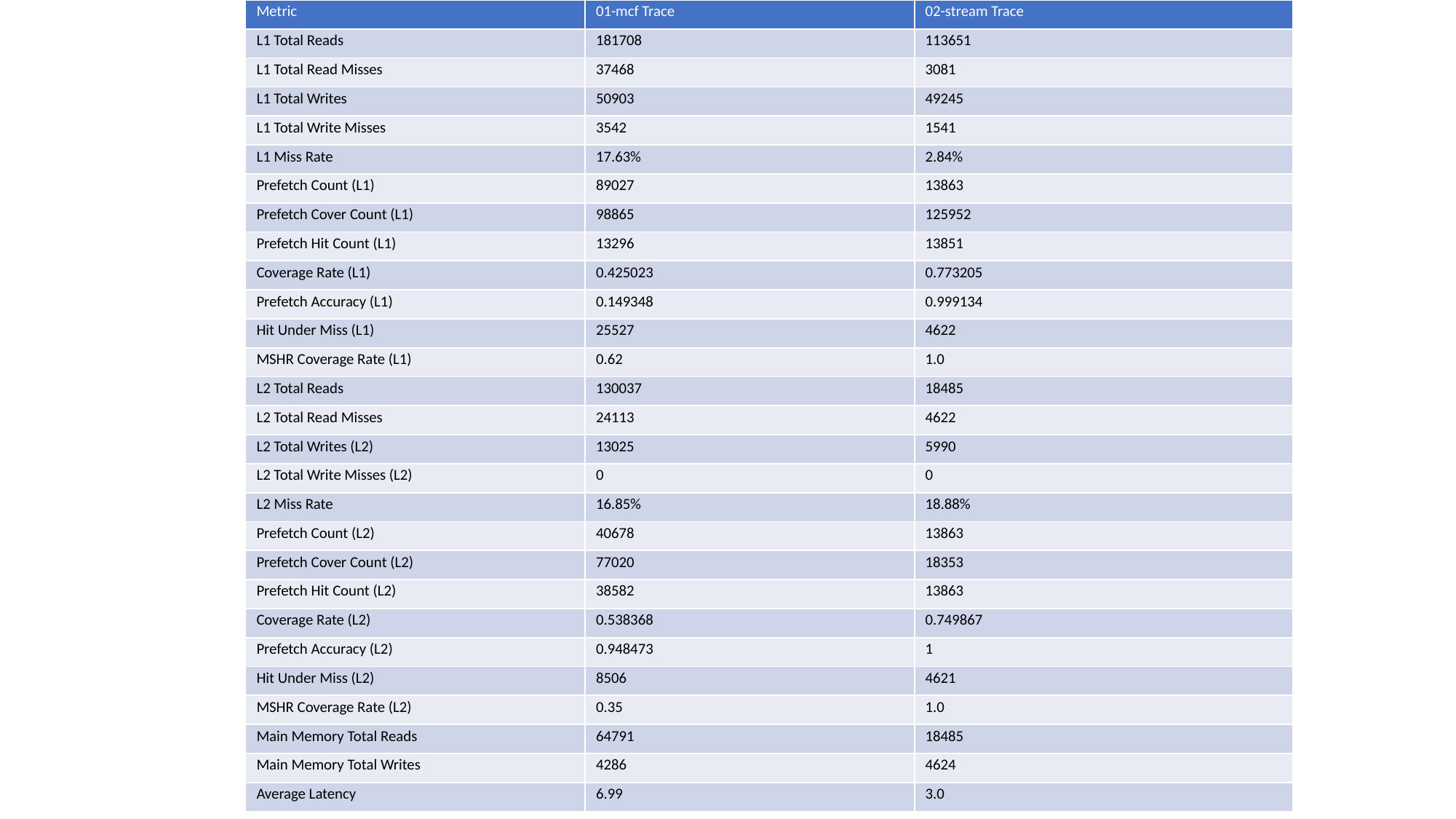

| Metric | 01-mcf Trace | 02-stream Trace |
| --- | --- | --- |
| L1 Total Reads | 181708 | 113651 |
| L1 Total Read Misses | 37468 | 3081 |
| L1 Total Writes | 50903 | 49245 |
| L1 Total Write Misses | 3542 | 1541 |
| L1 Miss Rate | 17.63% | 2.84% |
| Prefetch Count (L1) | 89027 | 13863 |
| Prefetch Cover Count (L1) | 98865 | 125952 |
| Prefetch Hit Count (L1) | 13296 | 13851 |
| Coverage Rate (L1) | 0.425023 | 0.773205 |
| Prefetch Accuracy (L1) | 0.149348 | 0.999134 |
| Hit Under Miss (L1) | 25527 | 4622 |
| MSHR Coverage Rate (L1) | 0.62 | 1.0 |
| L2 Total Reads | 130037 | 18485 |
| L2 Total Read Misses | 24113 | 4622 |
| L2 Total Writes (L2) | 13025 | 5990 |
| L2 Total Write Misses (L2) | 0 | 0 |
| L2 Miss Rate | 16.85% | 18.88% |
| Prefetch Count (L2) | 40678 | 13863 |
| Prefetch Cover Count (L2) | 77020 | 18353 |
| Prefetch Hit Count (L2) | 38582 | 13863 |
| Coverage Rate (L2) | 0.538368 | 0.749867 |
| Prefetch Accuracy (L2) | 0.948473 | 1 |
| Hit Under Miss (L2) | 8506 | 4621 |
| MSHR Coverage Rate (L2) | 0.35 | 1.0 |
| Main Memory Total Reads | 64791 | 18485 |
| Main Memory Total Writes | 4286 | 4624 |
| Average Latency | 6.99 | 3.0 |